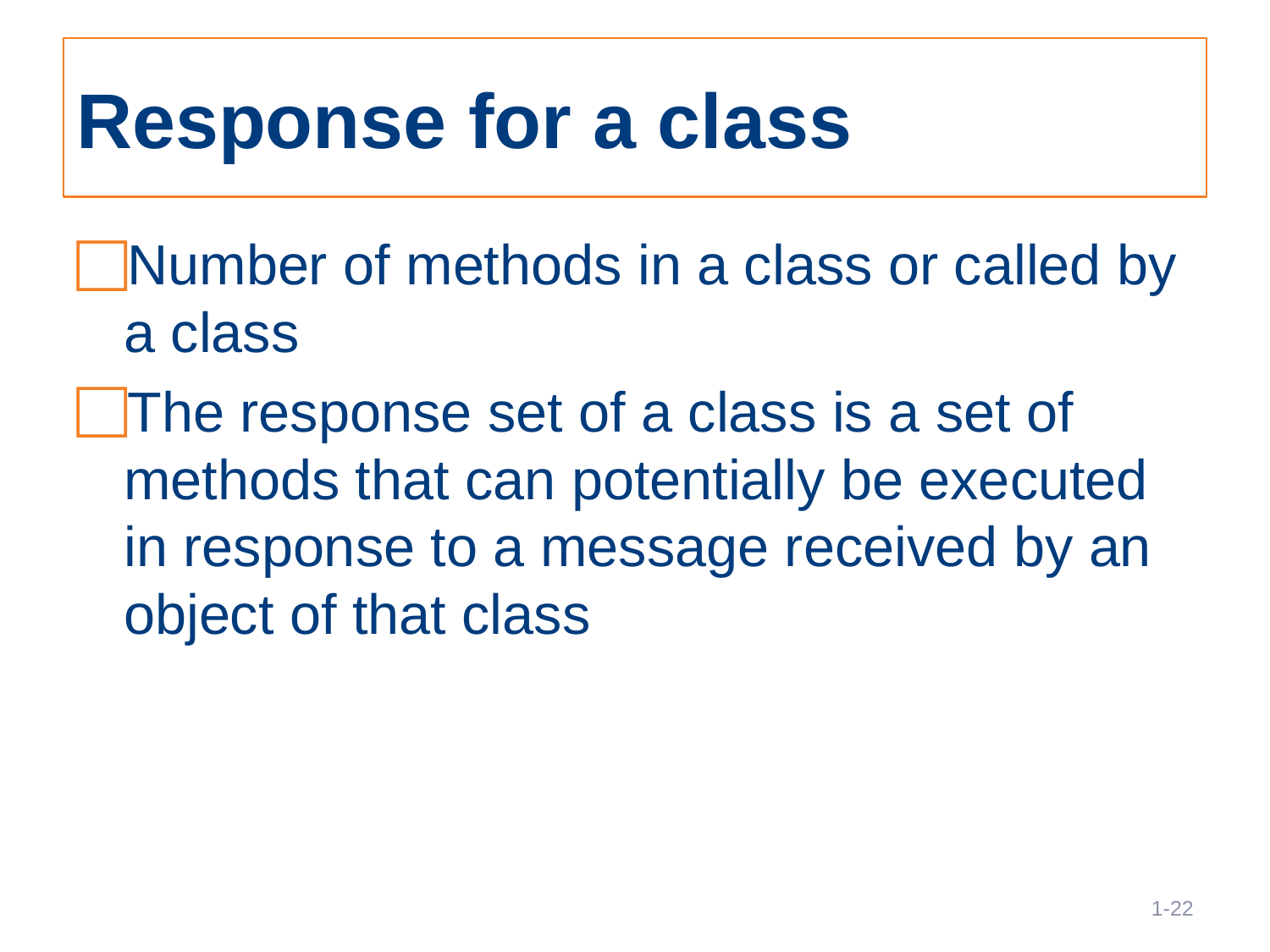

# Response for a class
Number of methods in a class or called by a class
The response set of a class is a set of methods that can potentially be executed in response to a message received by an object of that class
22